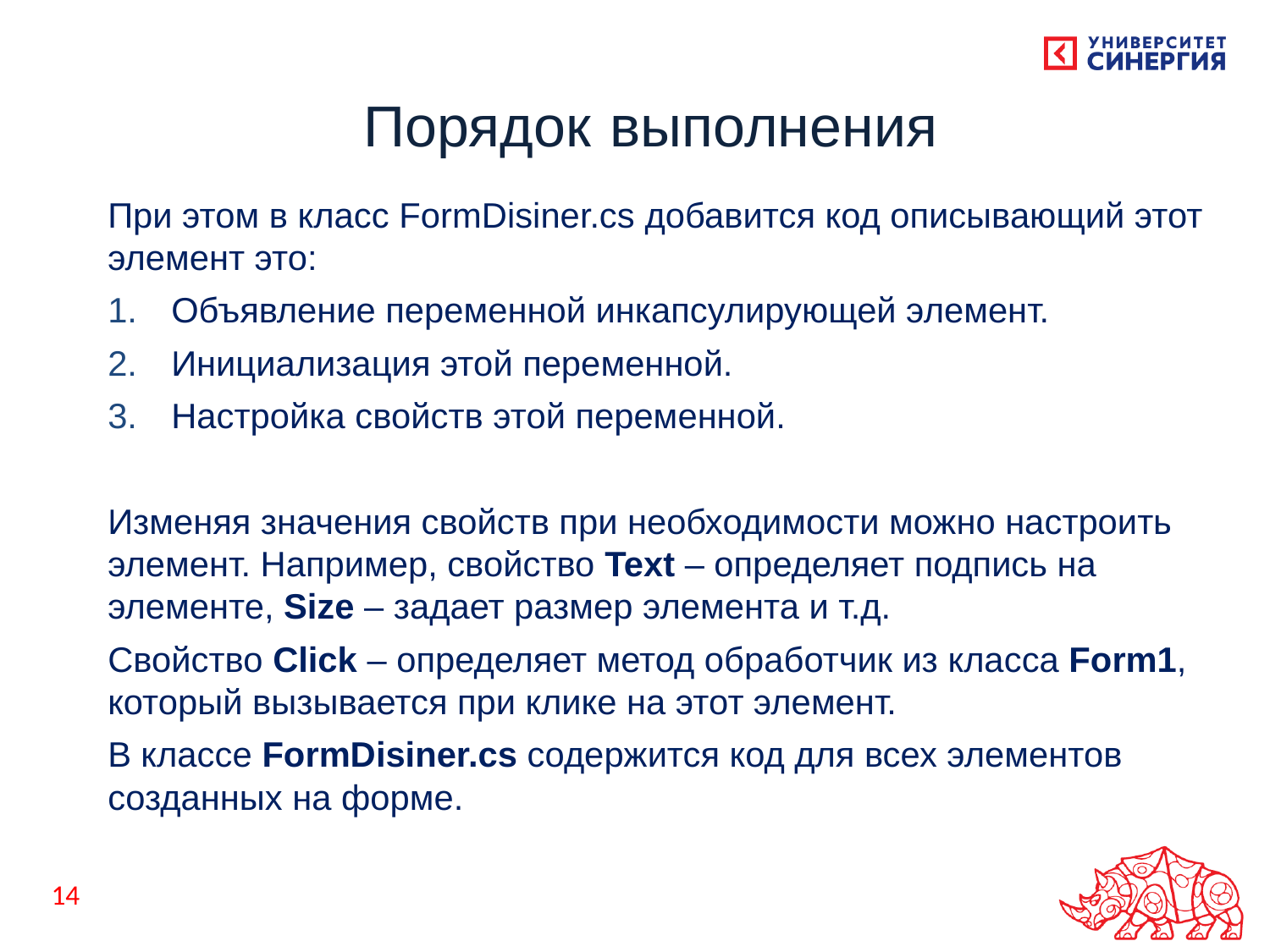

# Порядок выполнения
При этом в класс FormDisiner.cs добавится код описывающий этот элемент это:
Объявление переменной инкапсулирующей элемент.
Инициализация этой переменной.
Настройка свойств этой переменной.

Изменяя значения свойств при необходимости можно настроить элемент. Например, свойство Text – определяет подпись на элементе, Size – задает размер элемента и т.д.
Свойство Click – определяет метод обработчик из класса Form1, который вызывается при клике на этот элемент.
В классе FormDisiner.cs содержится код для всех элементов созданных на форме.

14